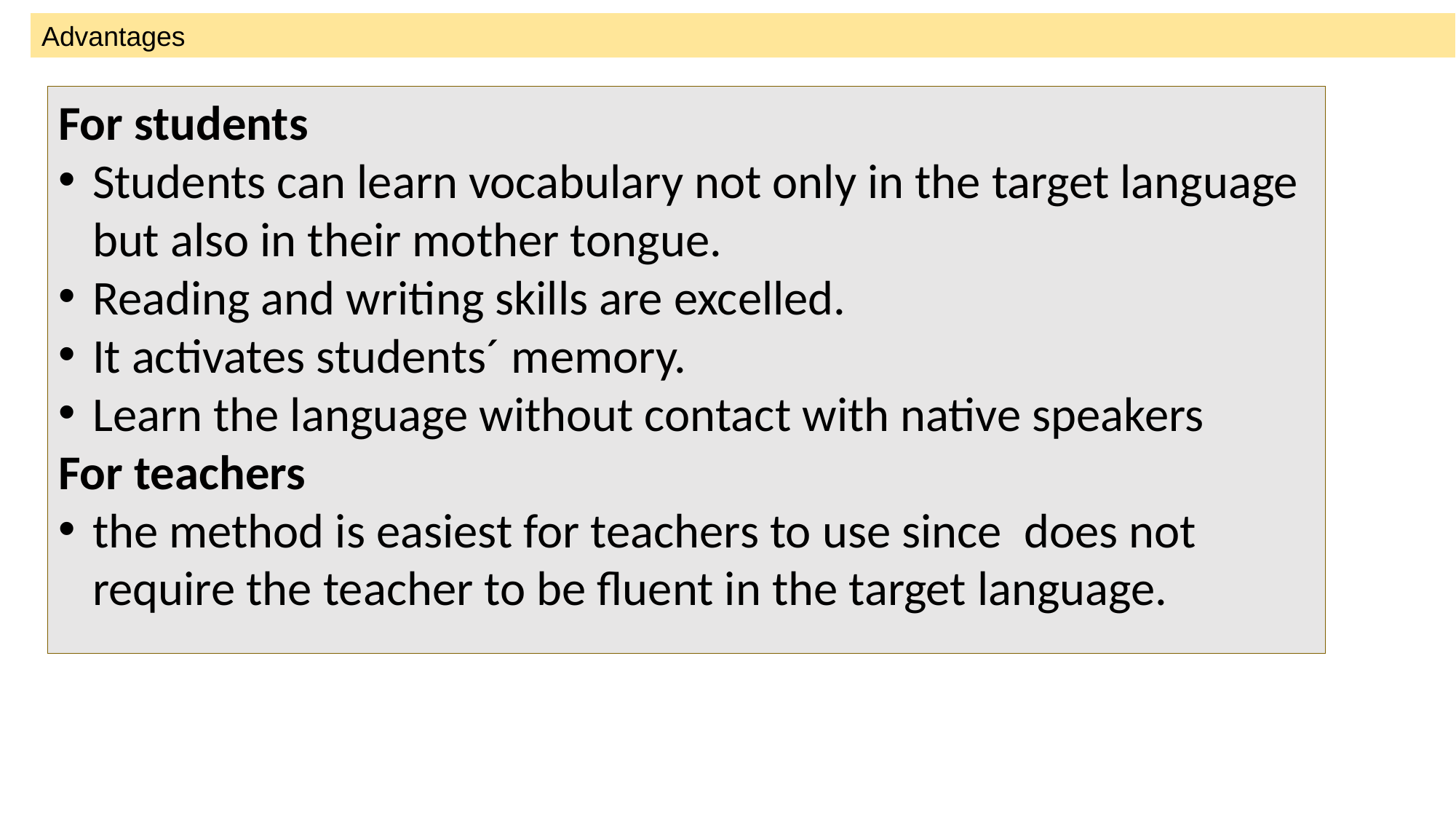

Advantages
For students
Students can learn vocabulary not only in the target language but also in their mother tongue.
Reading and writing skills are excelled.
It activates students´ memory.
Learn the language without contact with native speakers
For teachers
the method is easiest for teachers to use since  does not require the teacher to be fluent in the target language.